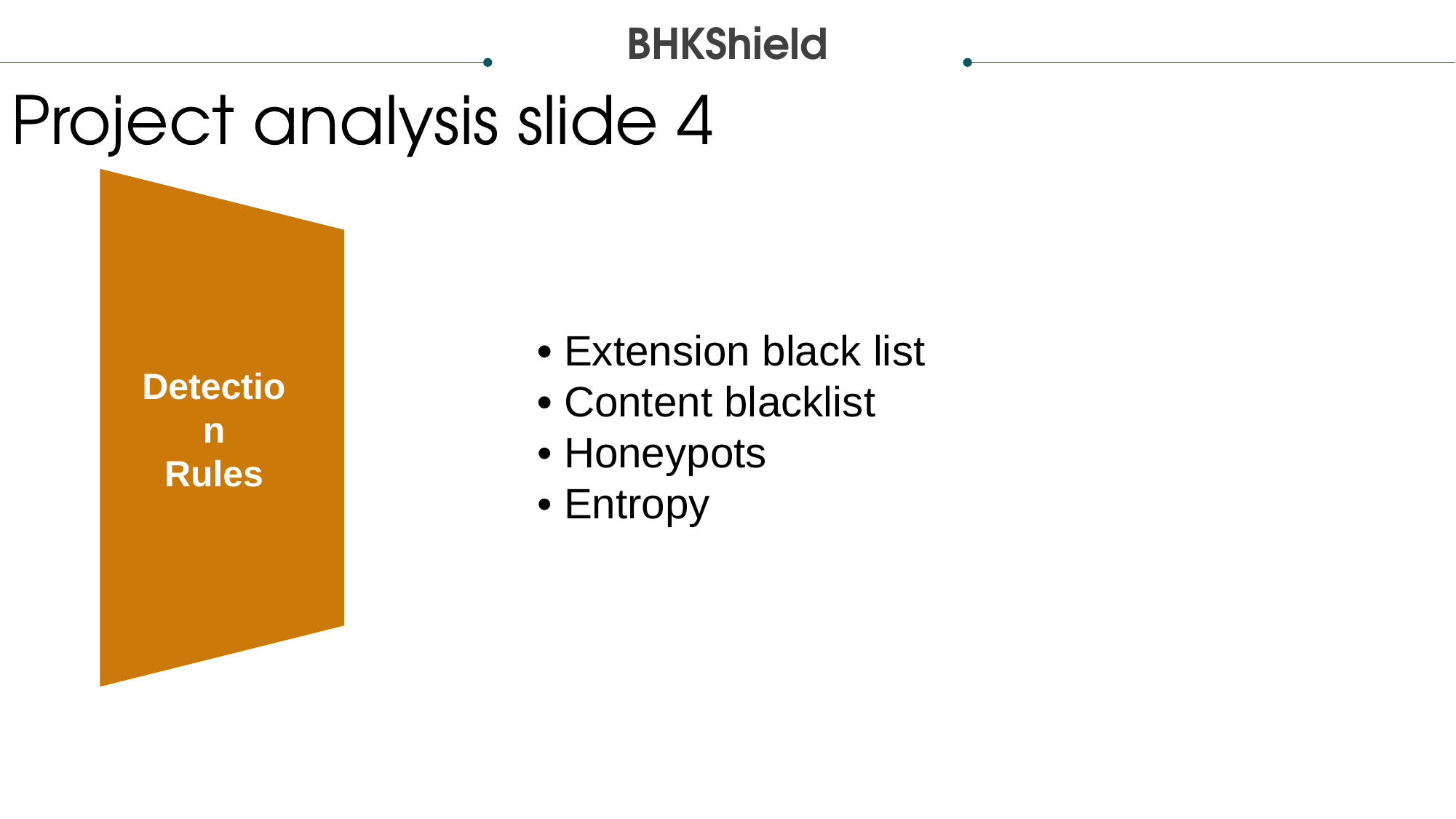

BHKShield
Project analysis slide 4

• Extension black list
• Content blacklist
• Honeypots
• Entropy
Detection
Rules
Overview